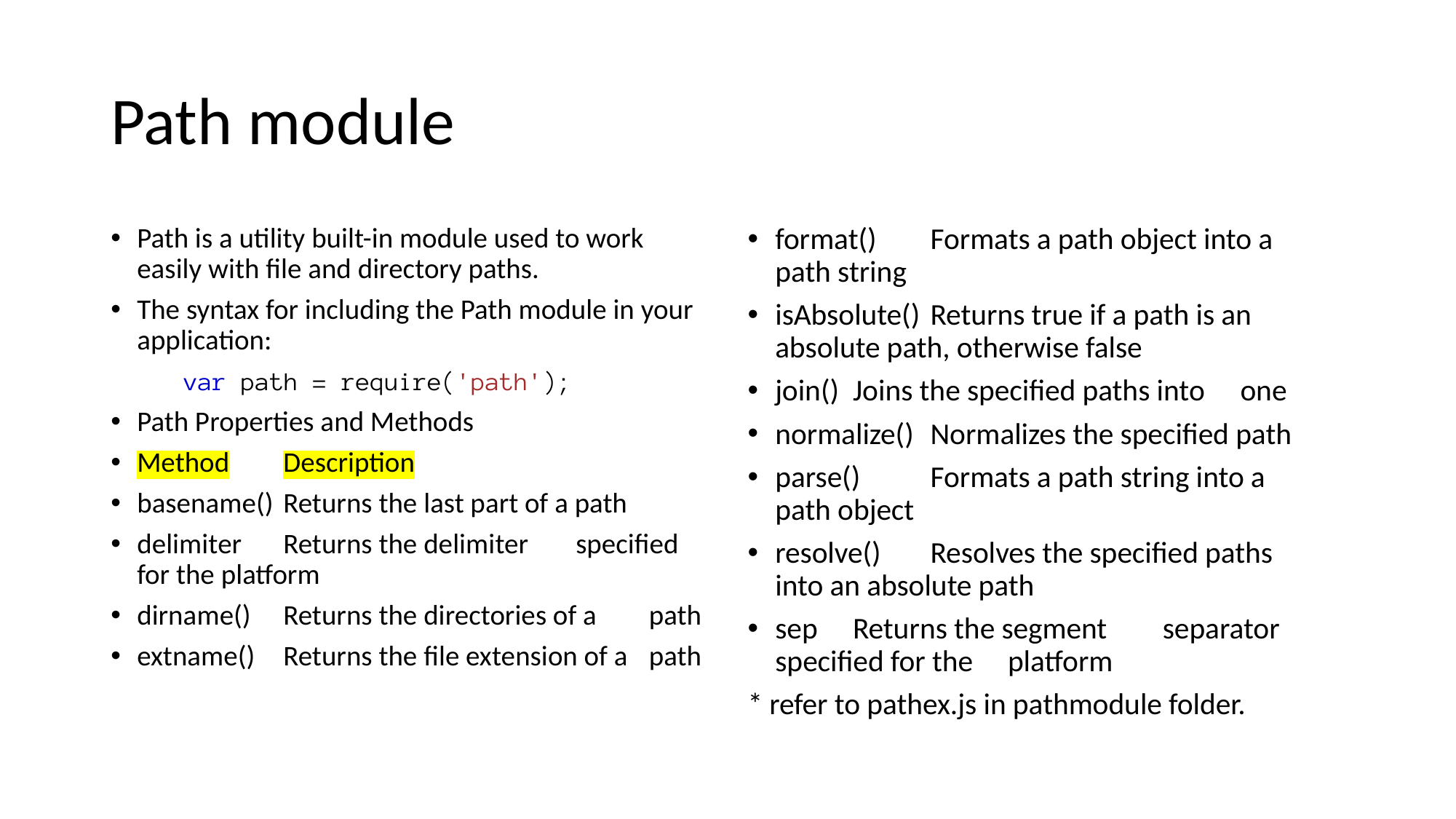

# Path module
Path is a utility built-in module used to work easily with file and directory paths.
The syntax for including the Path module in your application:
	var path = require('path');
Path Properties and Methods
Method	Description
basename()	Returns the last part of a path
delimiter	Returns the delimiter  			specified for the platform
dirname()	Returns the directories of a 		path
extname()	Returns the file extension of a 		path
format()	Formats a path object into a  		path string
isAbsolute()	Returns true if a path is an 		absolute path, otherwise false
join()		Joins the specified paths into 		one
normalize()	Normalizes the specified path
parse()	Formats a path string into a 		path object
resolve()	Resolves the specified paths 		into an absolute path
sep		Returns the segment 			separator specified for the 		platform
* refer to pathex.js in pathmodule folder.